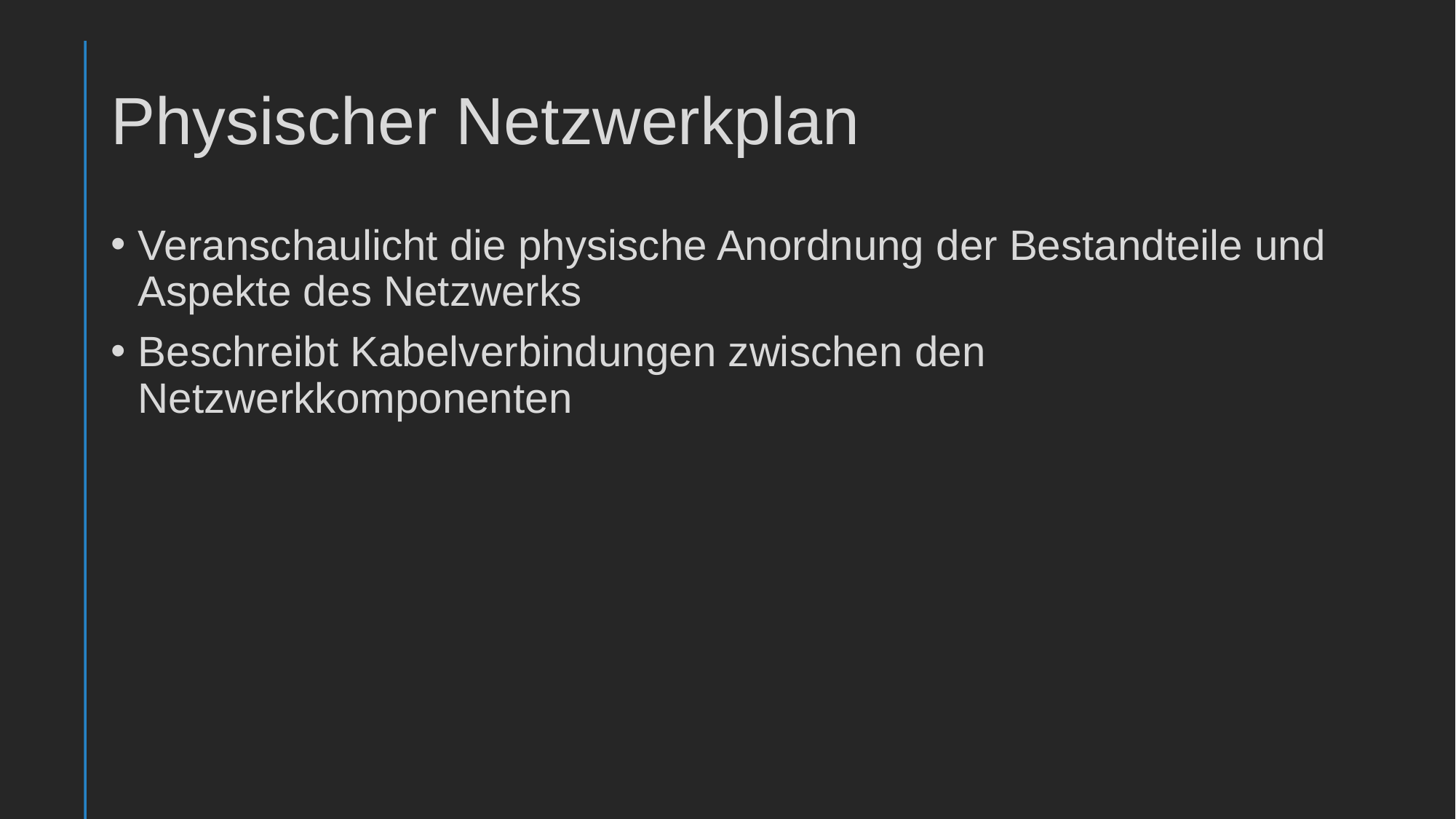

# Physischer Netzwerkplan
Veranschaulicht die physische Anordnung der Bestandteile und Aspekte des Netzwerks
Beschreibt Kabelverbindungen zwischen den Netzwerkkomponenten